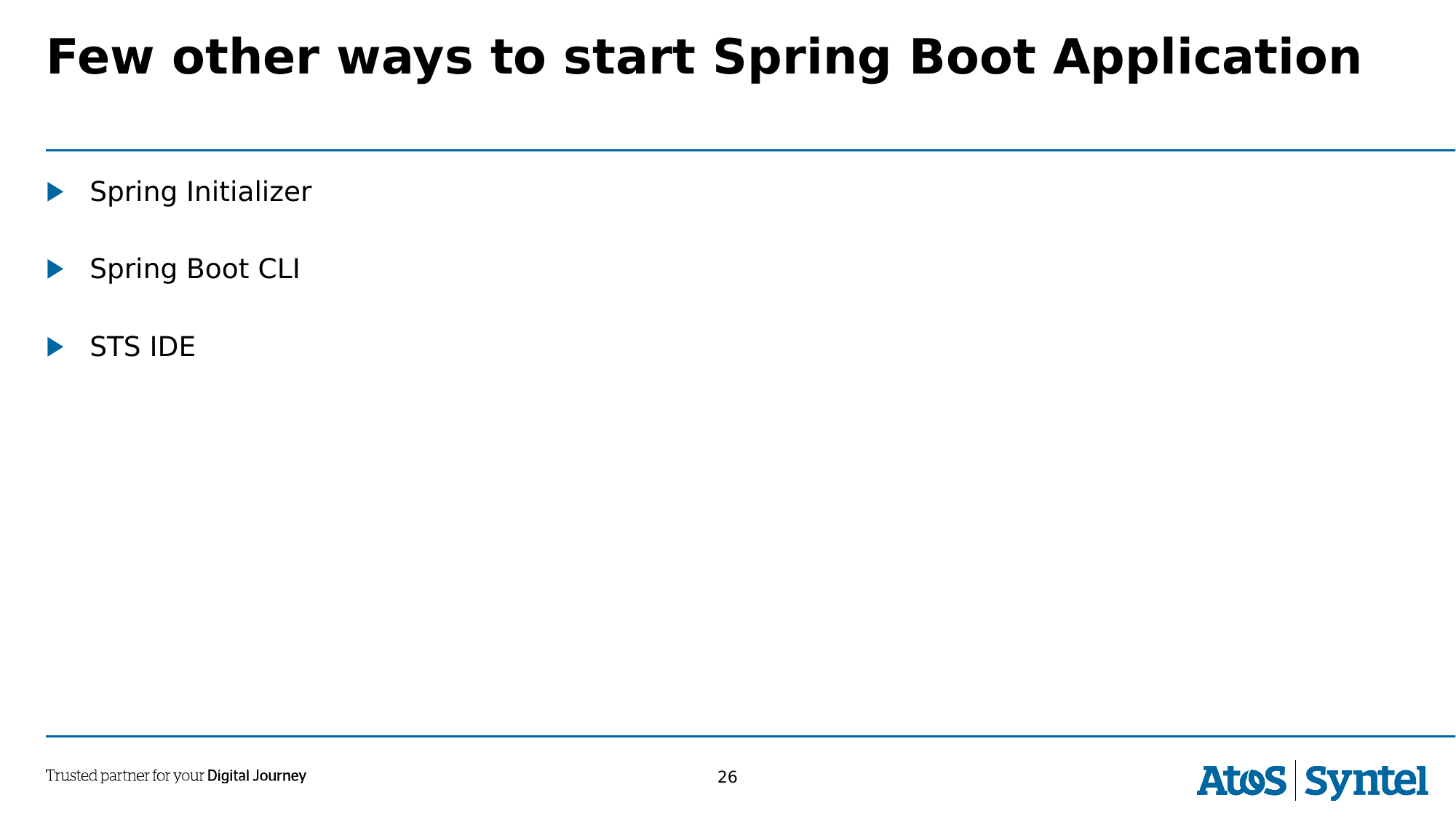

# Few other ways to start Spring Boot Application
Spring Initializer

Spring Boot CLI

STS IDE